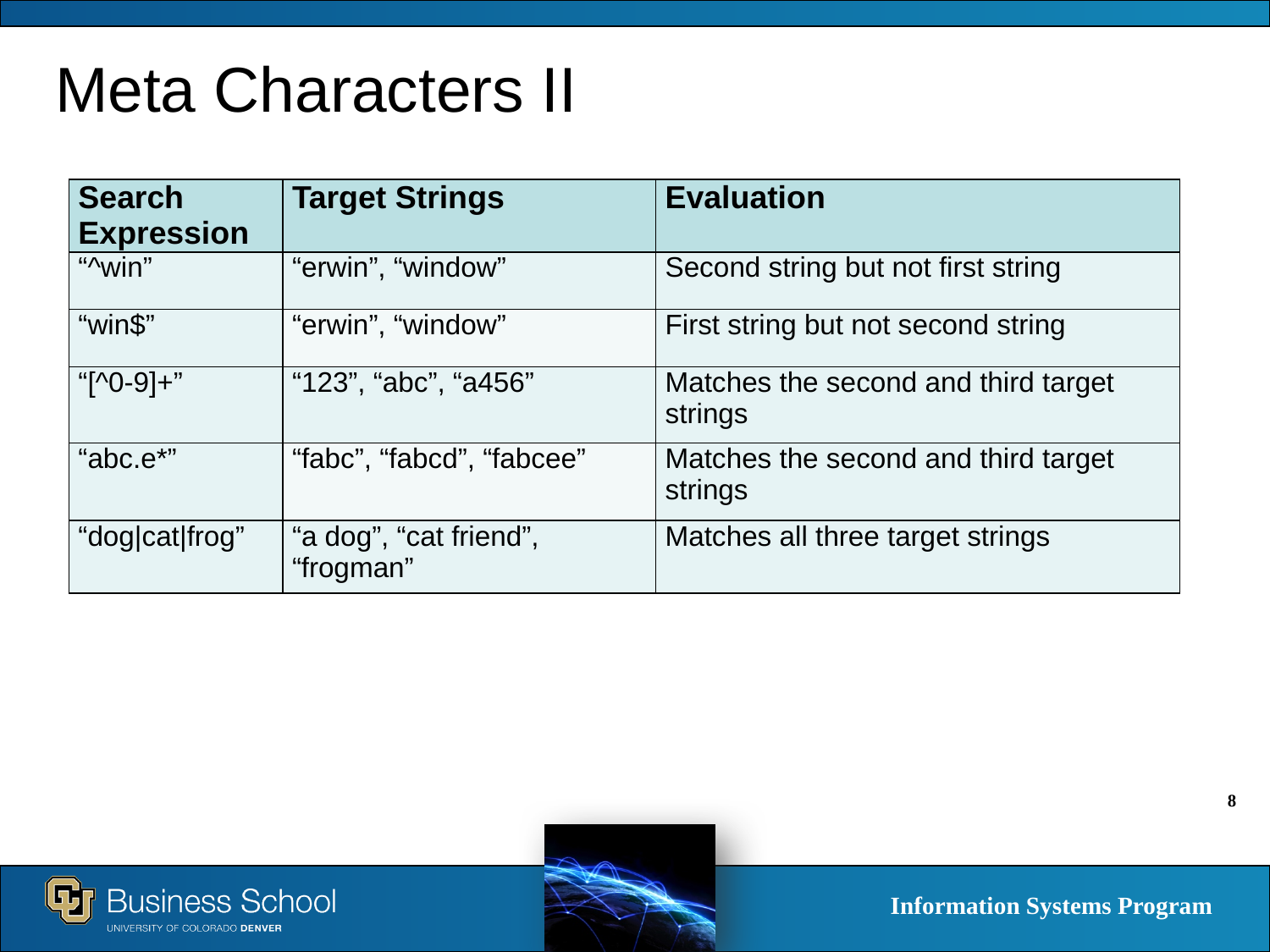

# Meta Characters II
| Search Expression | Target Strings | Evaluation |
| --- | --- | --- |
| “^win” | “erwin”, “window” | Second string but not first string |
| “win$” | “erwin”, “window” | First string but not second string |
| “[^0-9]+” | “123”, “abc”, “a456” | Matches the second and third target strings |
| “abc.e\*” | “fabc”, “fabcd”, “fabcee” | Matches the second and third target strings |
| “dog|cat|frog” | “a dog”, “cat friend”, “frogman” | Matches all three target strings |